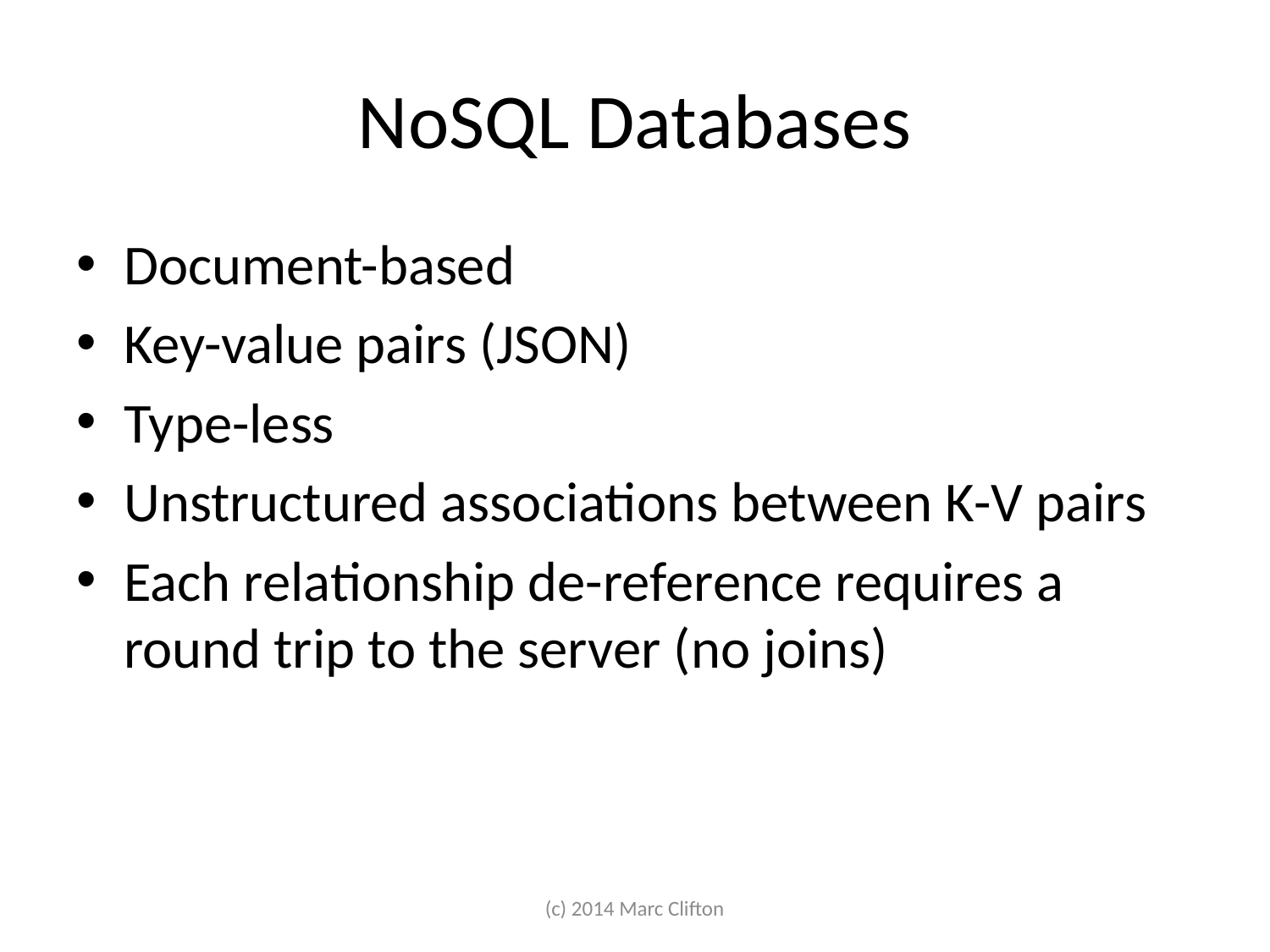

# NoSQL Databases
Document-based
Key-value pairs (JSON)
Type-less
Unstructured associations between K-V pairs
Each relationship de-reference requires a round trip to the server (no joins)

(c) 2014 Marc Clifton